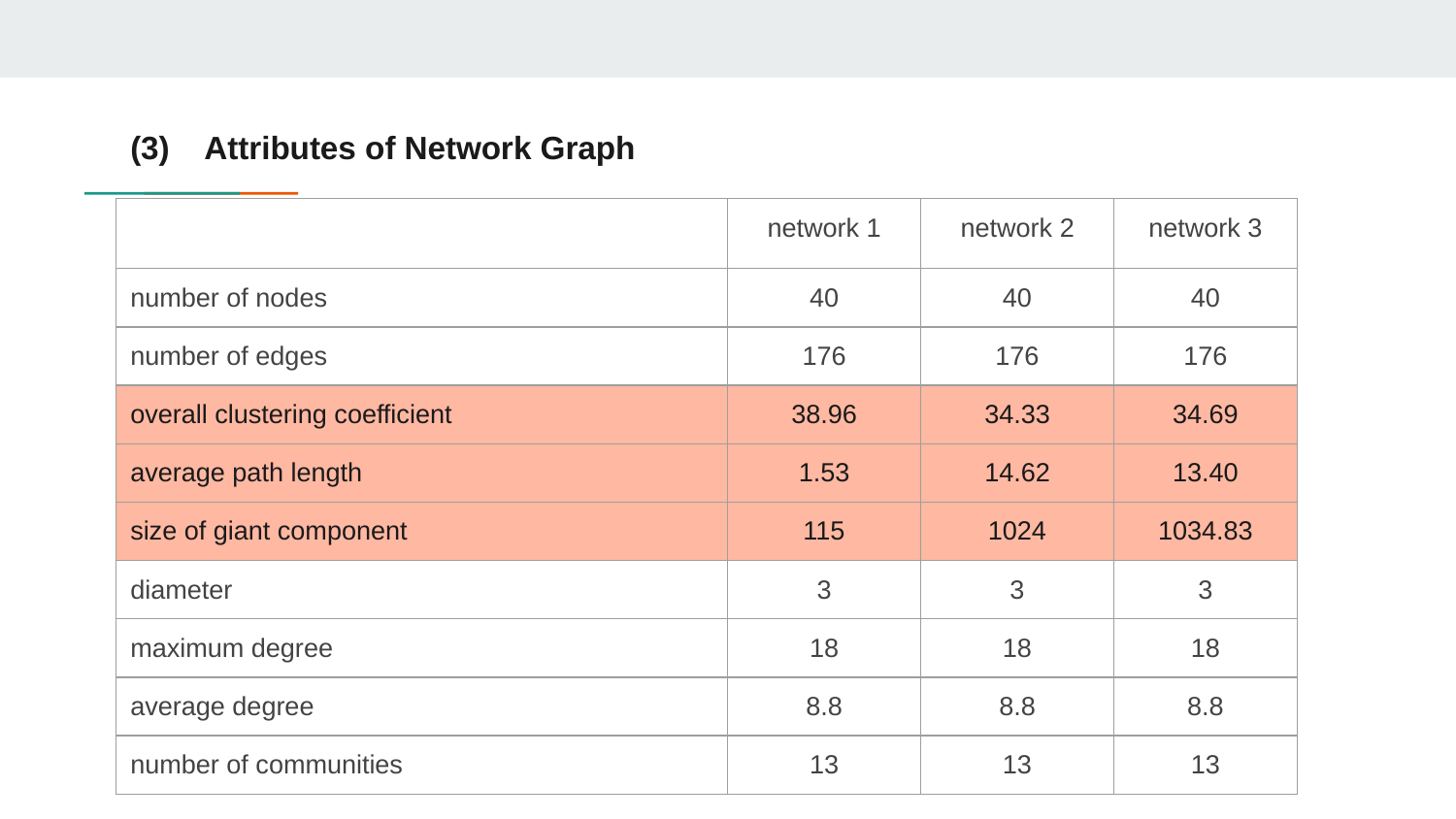

(3)    Attributes of Network Graph
|  | network 1 | network 2 | network 3 |
| --- | --- | --- | --- |
| number of nodes | 40 | 40 | 40 |
| number of edges | 176 | 176 | 176 |
| overall clustering coefficient | 38.96 | 34.33 | 34.69 |
| average path length | 1.53 | 14.62 | 13.40 |
| size of giant component | 115 | 1024 | 1034.83 |
| diameter | 3 | 3 | 3 |
| maximum degree | 18 | 18 | 18 |
| average degree | 8.8 | 8.8 | 8.8 |
| number of communities | 13 | 13 | 13 |